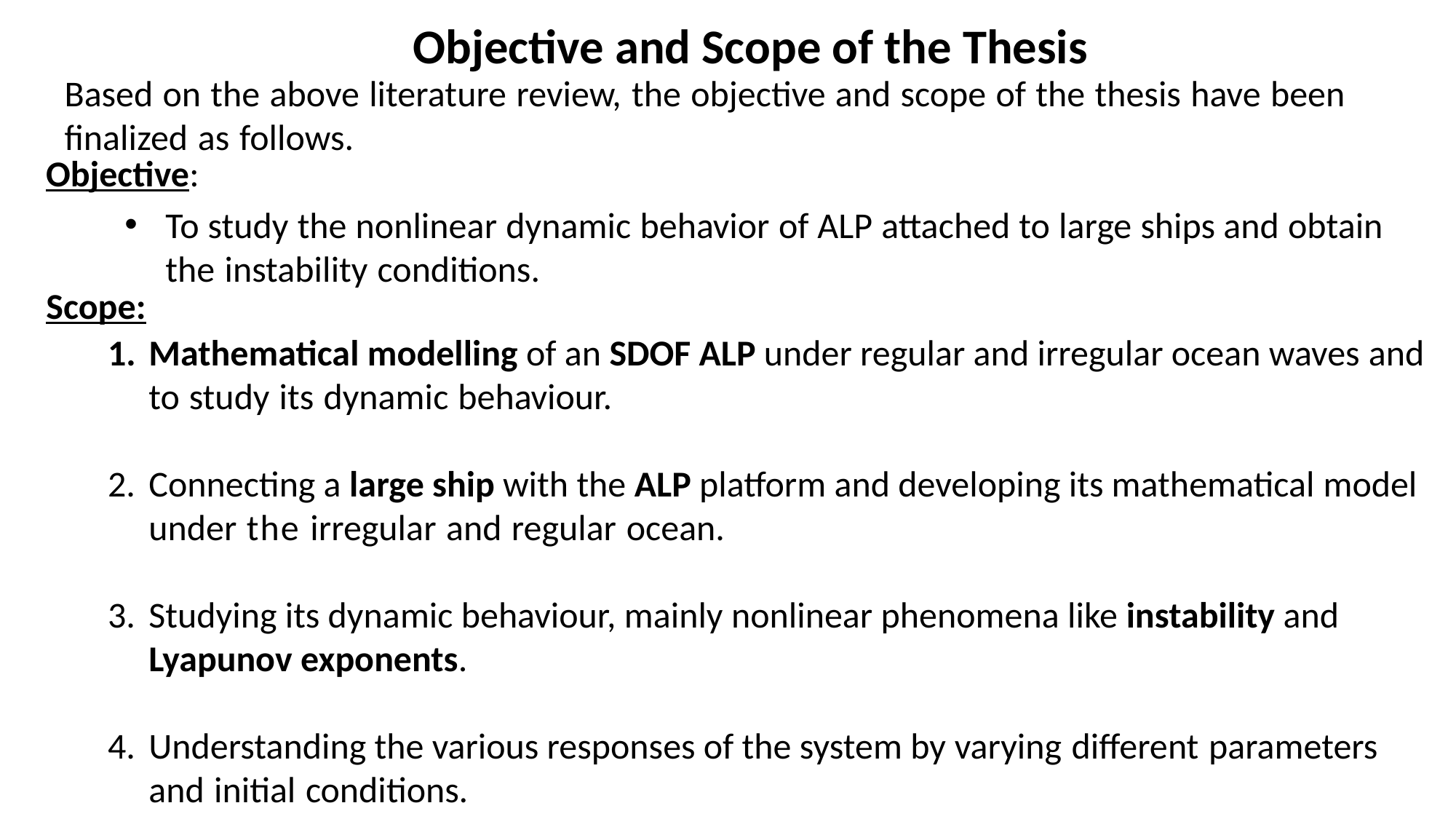

Objective and Scope of the Thesis
Based on the above literature review, the objective and scope of the thesis have been finalized as follows.

Objective:
To study the nonlinear dynamic behavior of ALP attached to large ships and obtain the instability conditions.

Scope:
Mathematical modelling of an SDOF ALP under regular and irregular ocean waves and to study its dynamic behaviour.

Connecting a large ship with the ALP platform and developing its mathematical model under the irregular and regular ocean.

Studying its dynamic behaviour, mainly nonlinear phenomena like instability and Lyapunov exponents.

Understanding the various responses of the system by varying different parameters and initial conditions.